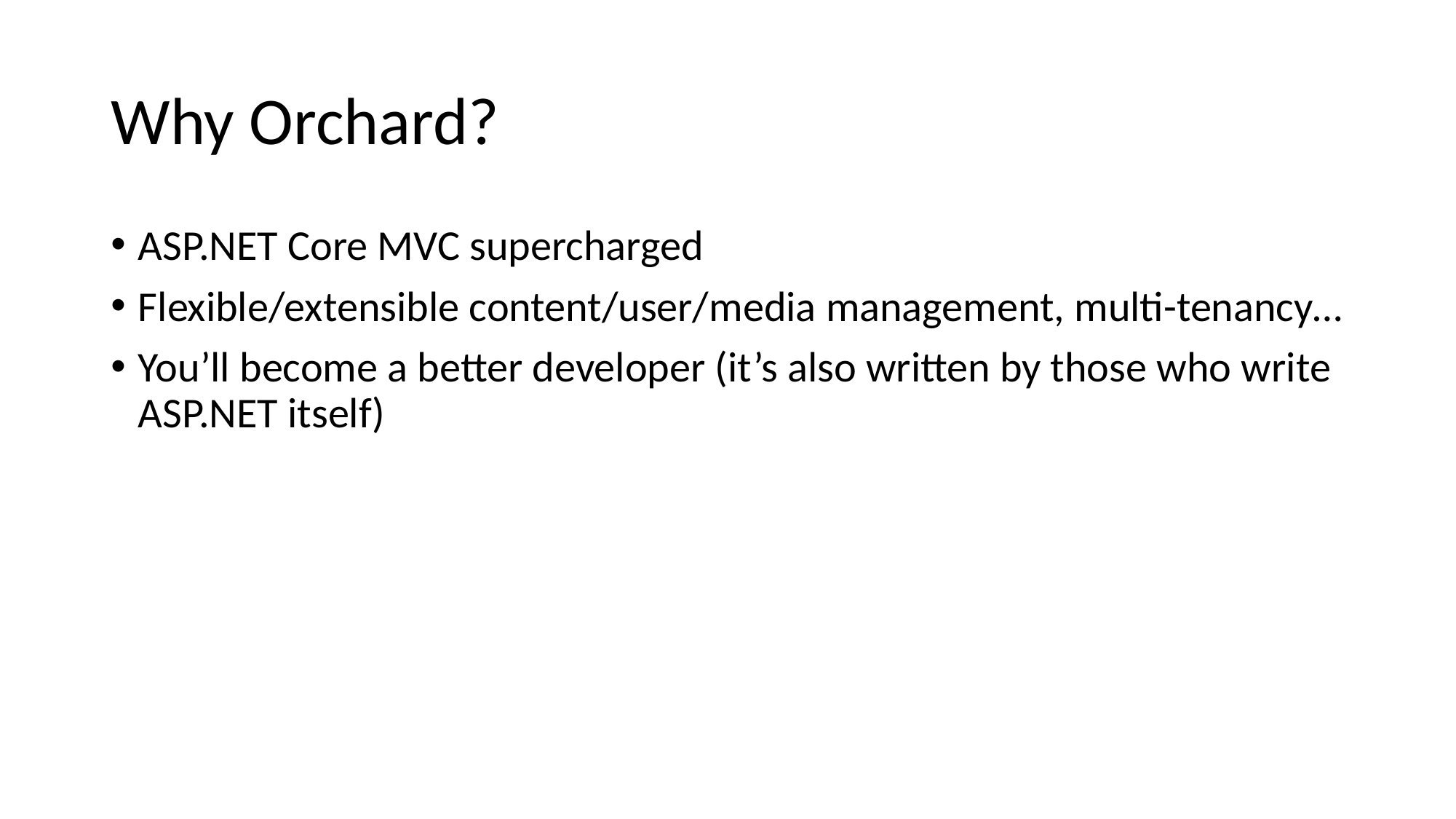

# Why Orchard?
ASP.NET Core MVC supercharged
Flexible/extensible content/user/media management, multi-tenancy…
You’ll become a better developer (it’s also written by those who write ASP.NET itself)